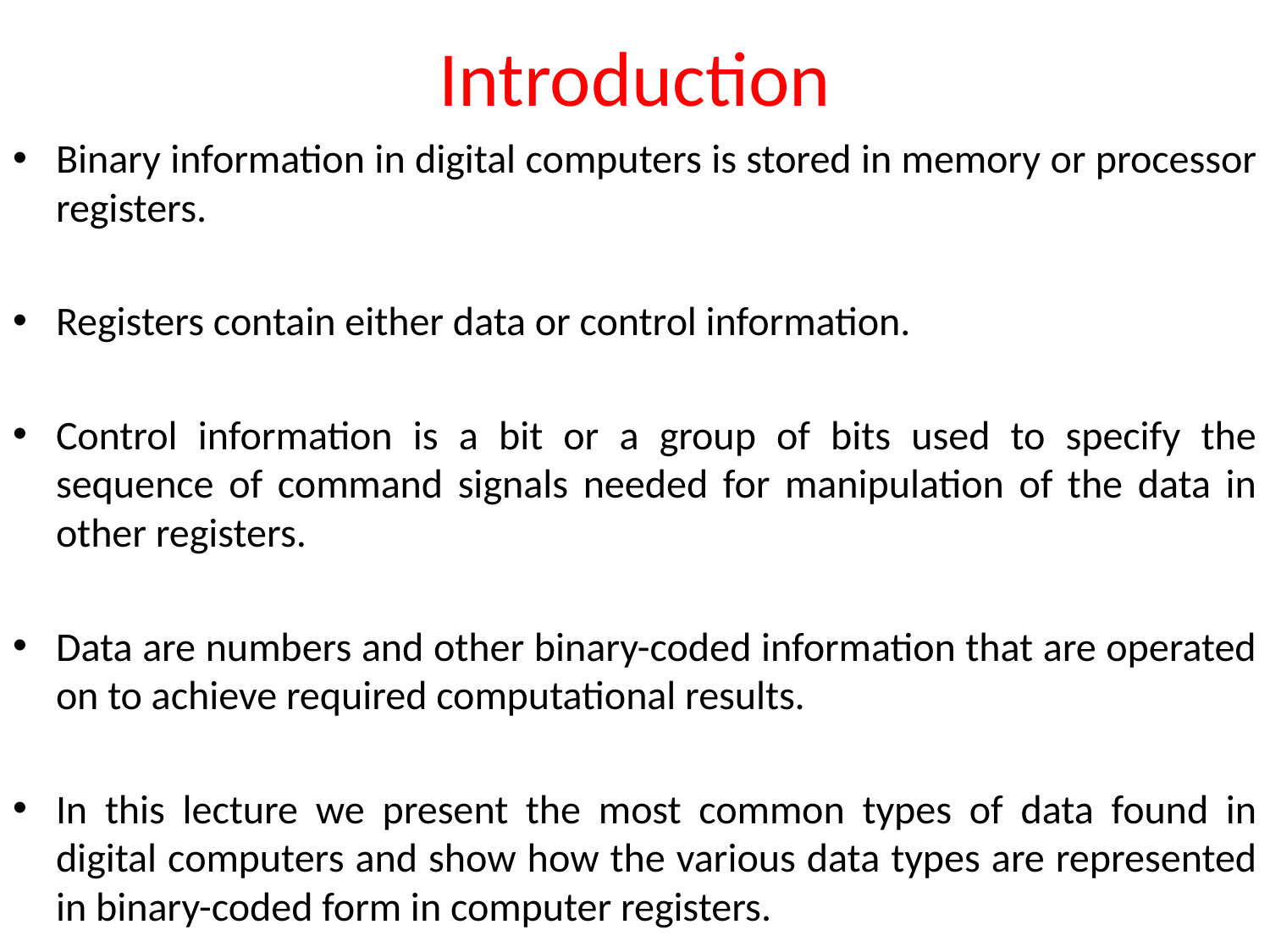

# Introduction
Binary information in digital computers is stored in memory or processor registers.

Registers contain either data or control information.

Control information is a bit or a group of bits used to specify the sequence of command signals needed for manipulation of the data in other registers.

Data are numbers and other binary-coded information that are operated on to achieve required computational results.

In this lecture we present the most common types of data found in digital computers and show how the various data types are represented in binary-coded form in computer registers.